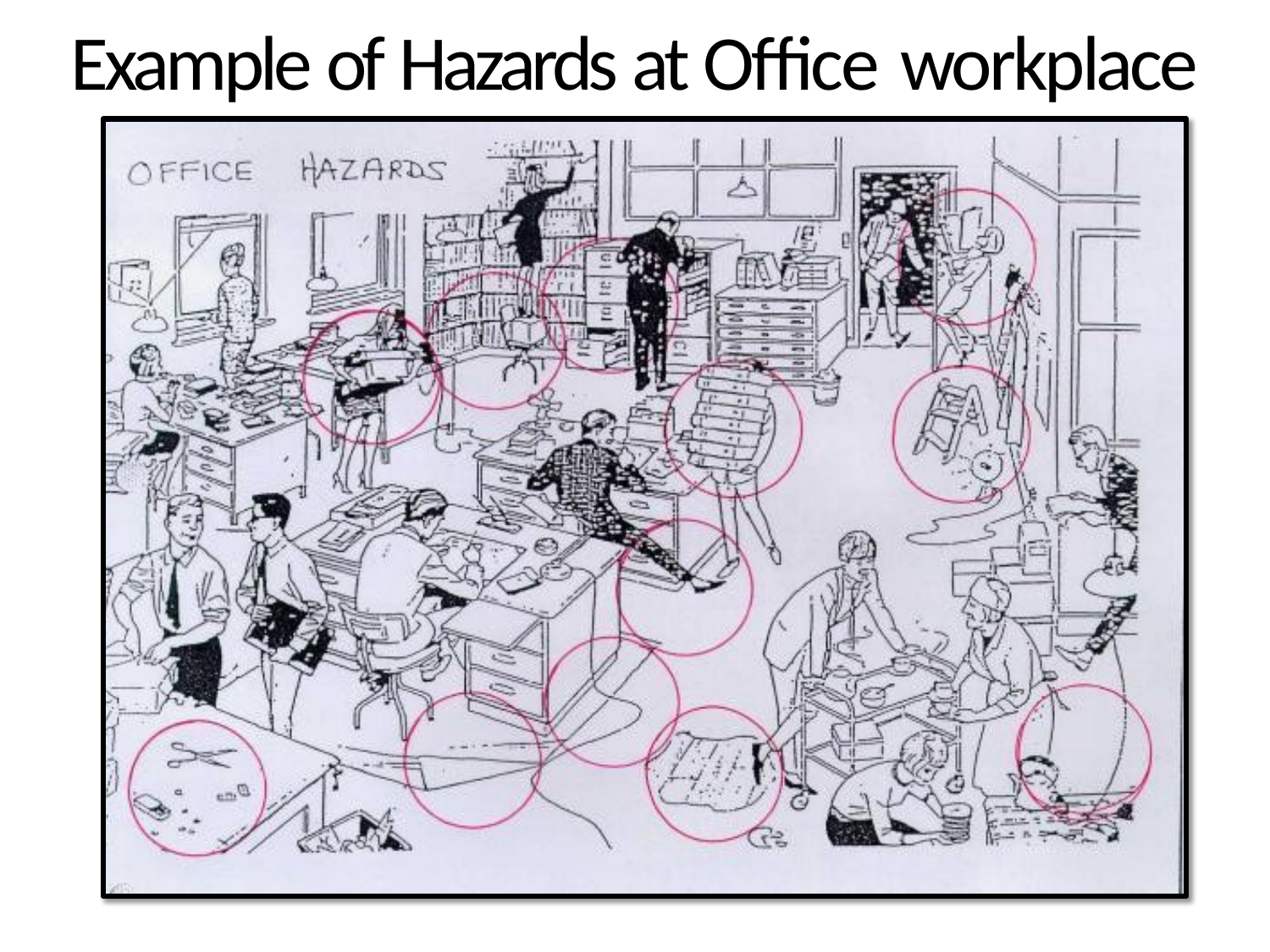

# Example of Hazards at Office workplace